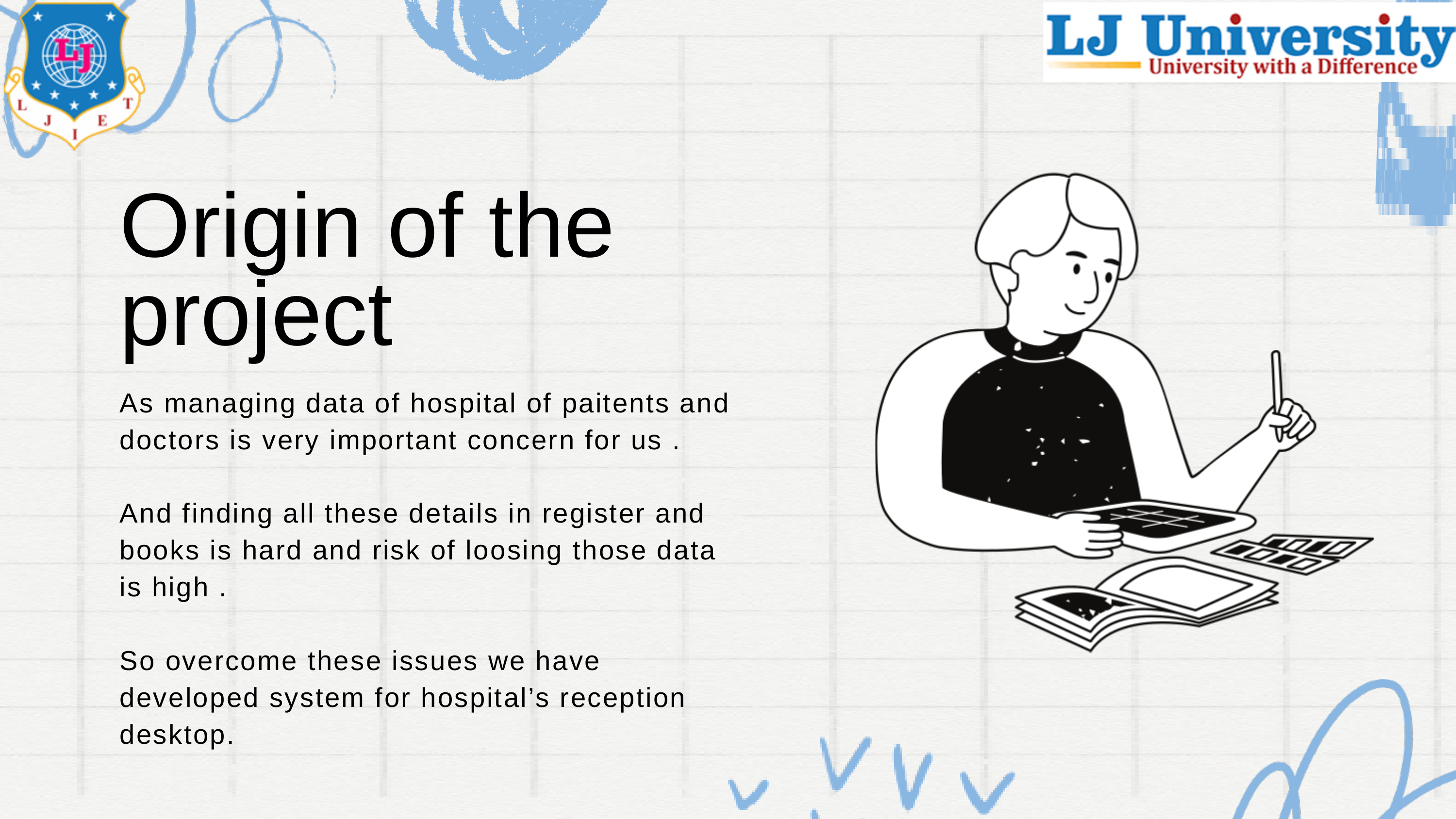

Origin of the project
As managing data of hospital of paitents and doctors is very important concern for us .

And finding all these details in register and books is hard and risk of loosing those data is high .

So overcome these issues we have developed system for hospital’s reception desktop.